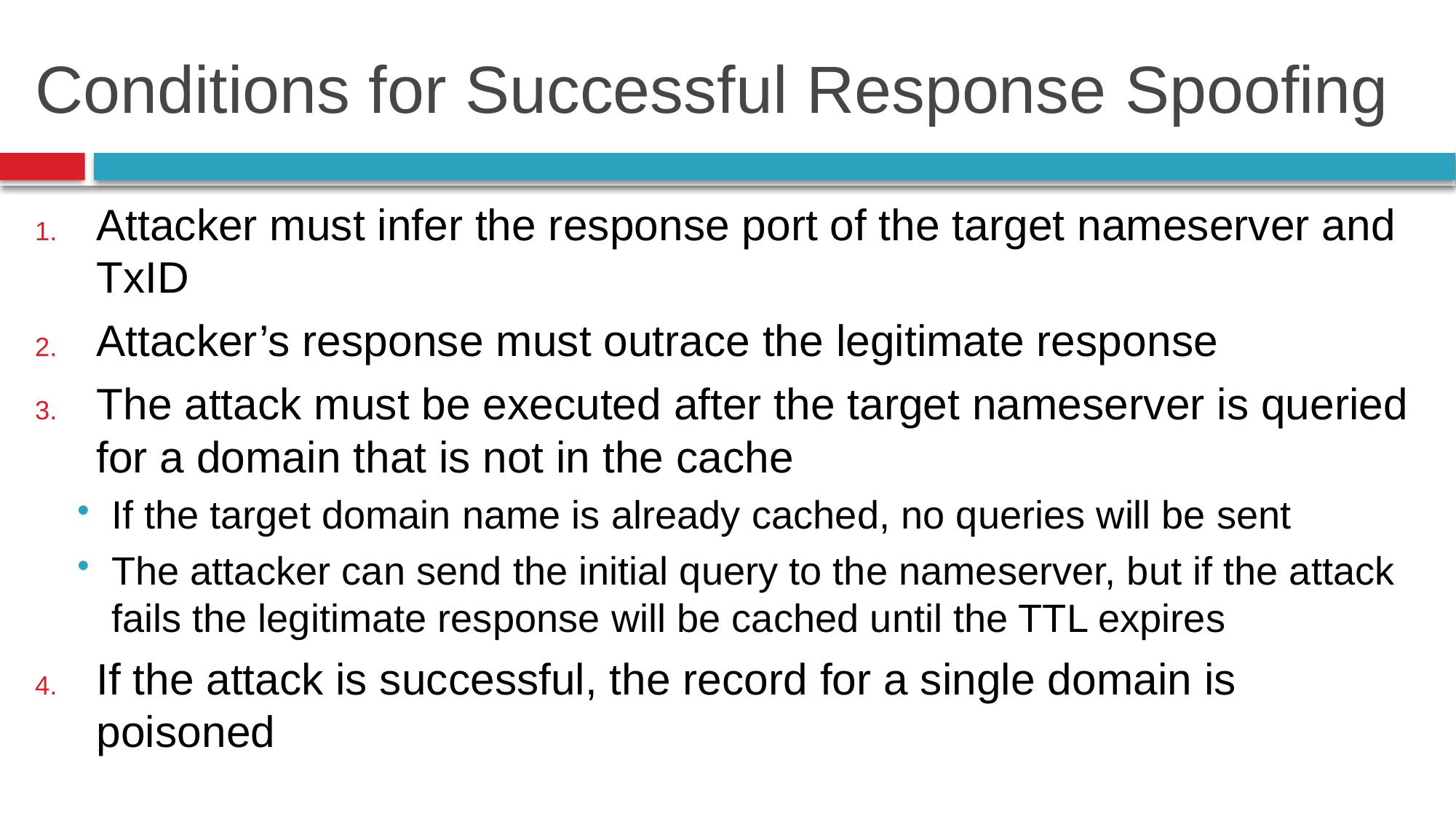

# Conditions for Successful Response Spoofing
Attacker must infer the response port of the target nameserver and TxID
Attacker’s response must outrace the legitimate response
The attack must be executed after the target nameserver is queried for a domain that is not in the cache
If the target domain name is already cached, no queries will be sent
The attacker can send the initial query to the nameserver, but if the attack fails the legitimate response will be cached until the TTL expires
If the attack is successful, the record for a single domain is poisoned